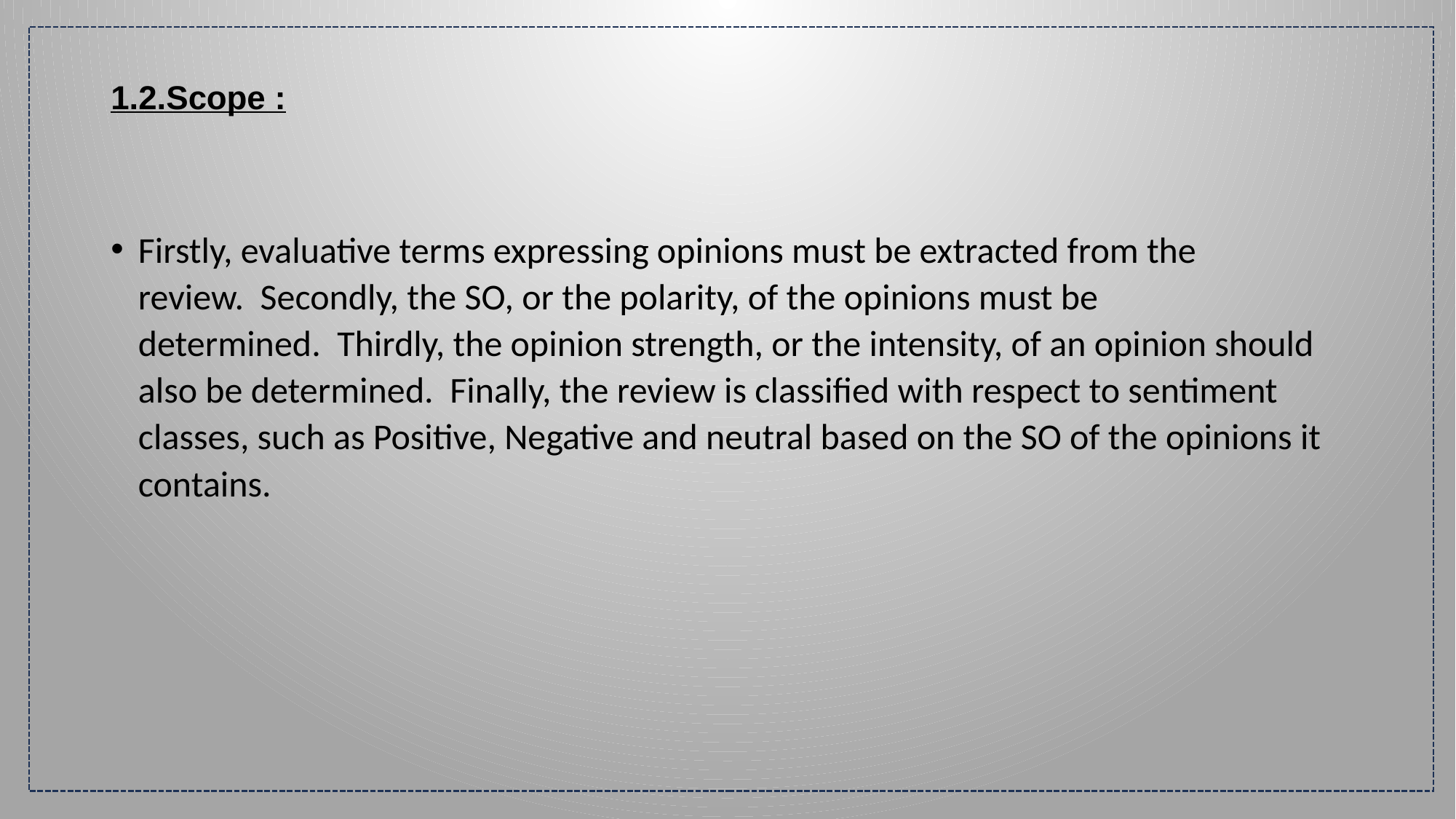

# 1.2.Scope :
Firstly, evaluative terms expressing opinions must be extracted from the review.  Secondly, the SO, or the polarity, of the opinions must be determined.  Thirdly, the opinion strength, or the intensity, of an opinion should also be determined.  Finally, the review is classified with respect to sentiment classes, such as Positive, Negative and neutral based on the SO of the opinions it contains.